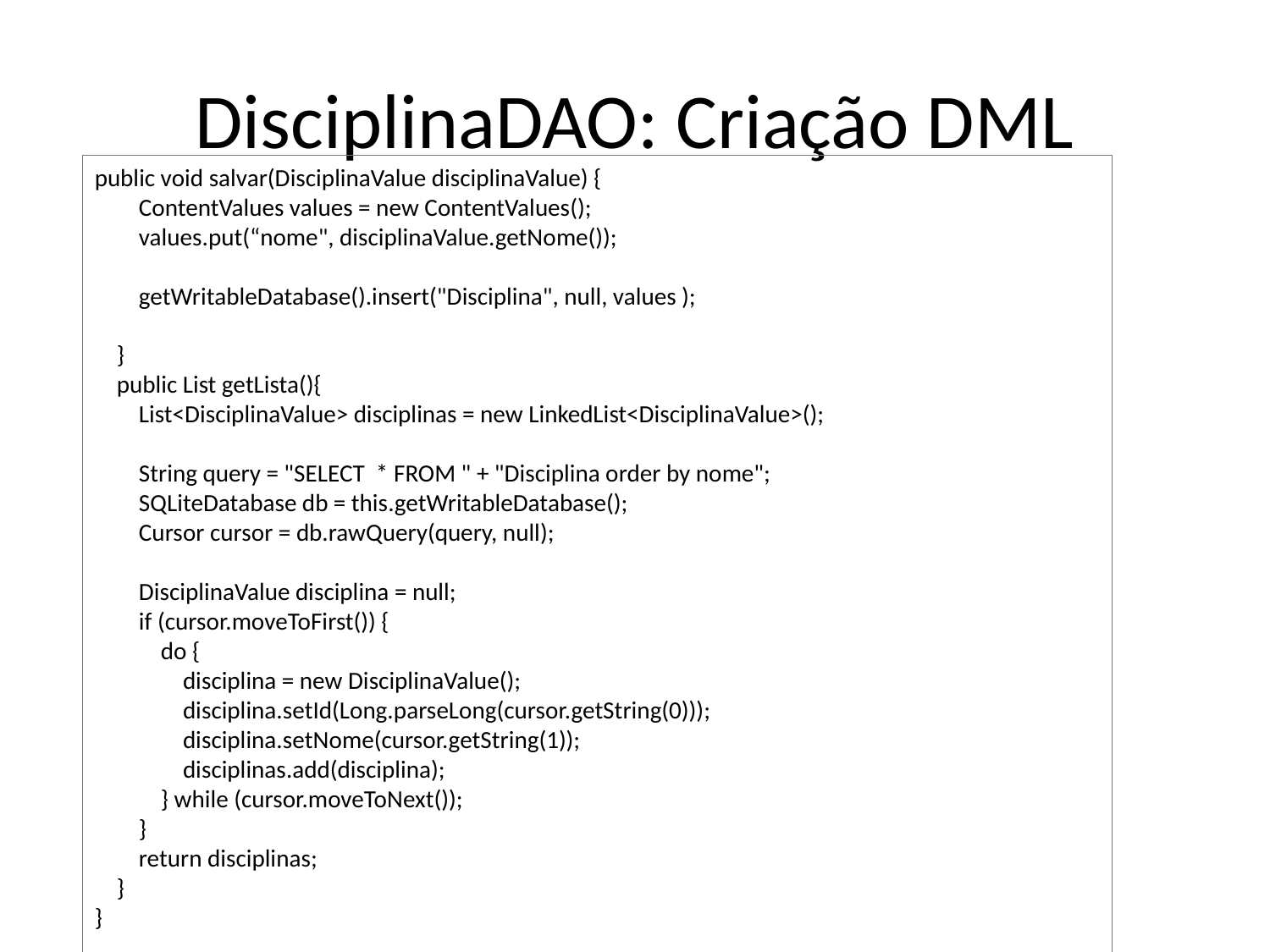

# DisciplinaDAO: Criação DML
public void salvar(DisciplinaValue disciplinaValue) {
        ContentValues values = new ContentValues();
        values.put(“nome", disciplinaValue.getNome());

        getWritableDatabase().insert("Disciplina", null, values );

    }
    public List getLista(){
        List<DisciplinaValue> disciplinas = new LinkedList<DisciplinaValue>();

        String query = "SELECT  * FROM " + "Disciplina order by nome";
        SQLiteDatabase db = this.getWritableDatabase();
        Cursor cursor = db.rawQuery(query, null);

        DisciplinaValue disciplina = null;
        if (cursor.moveToFirst()) {
            do {
                disciplina = new DisciplinaValue();
                disciplina.setId(Long.parseLong(cursor.getString(0)));
                disciplina.setNome(cursor.getString(1));
                disciplinas.add(disciplina);
            } while (cursor.moveToNext());
        }
        return disciplinas;
    }
}